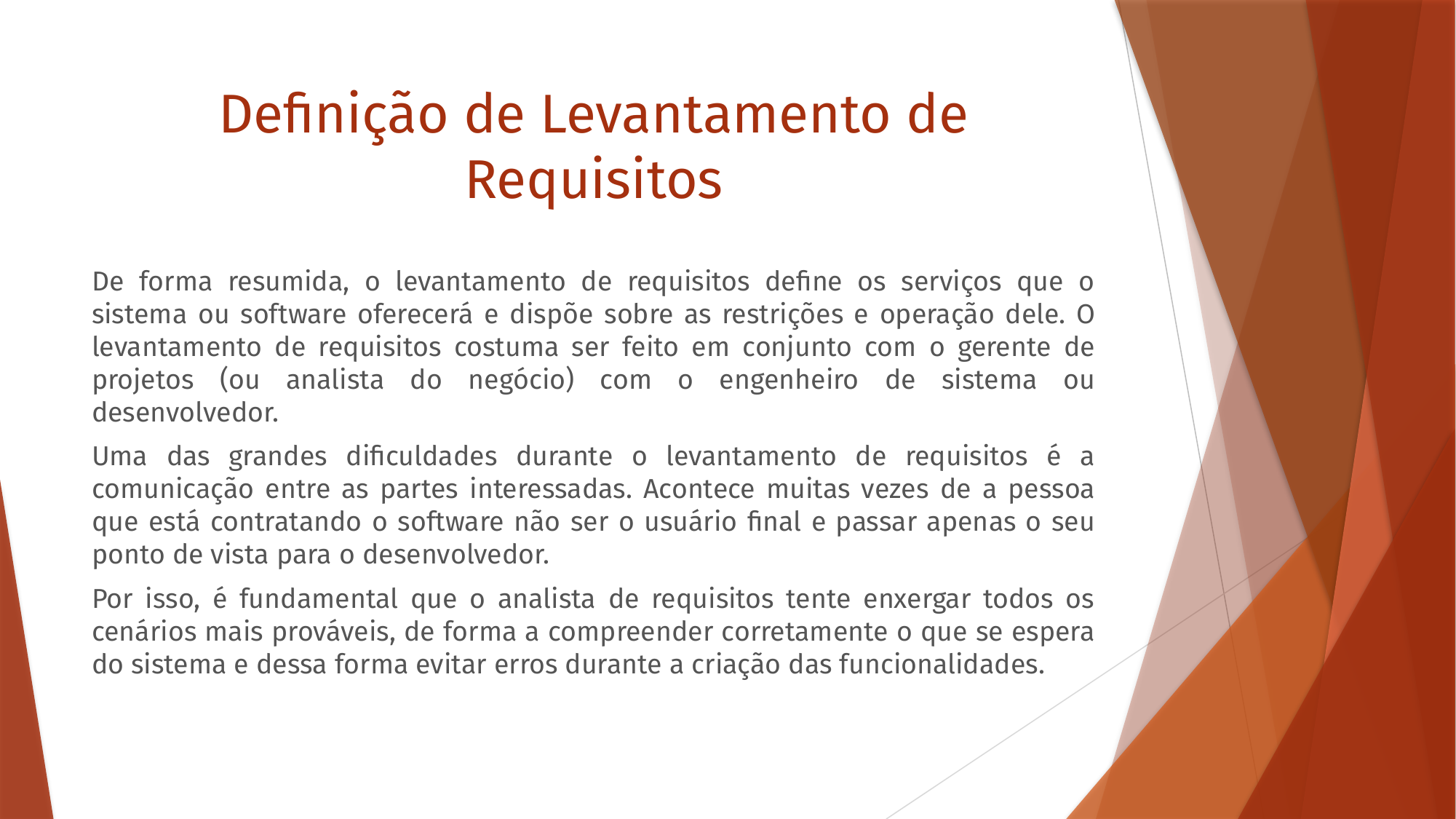

# Definição de Levantamento de Requisitos
De forma resumida, o levantamento de requisitos define os serviços que o sistema ou software oferecerá e dispõe sobre as restrições e operação dele. O levantamento de requisitos costuma ser feito em conjunto com o gerente de projetos (ou analista do negócio) com o engenheiro de sistema ou desenvolvedor.
Uma das grandes dificuldades durante o levantamento de requisitos é a comunicação entre as partes interessadas. Acontece muitas vezes de a pessoa que está contratando o software não ser o usuário final e passar apenas o seu ponto de vista para o desenvolvedor.
Por isso, é fundamental que o analista de requisitos tente enxergar todos os cenários mais prováveis, de forma a compreender corretamente o que se espera do sistema e dessa forma evitar erros durante a criação das funcionalidades.